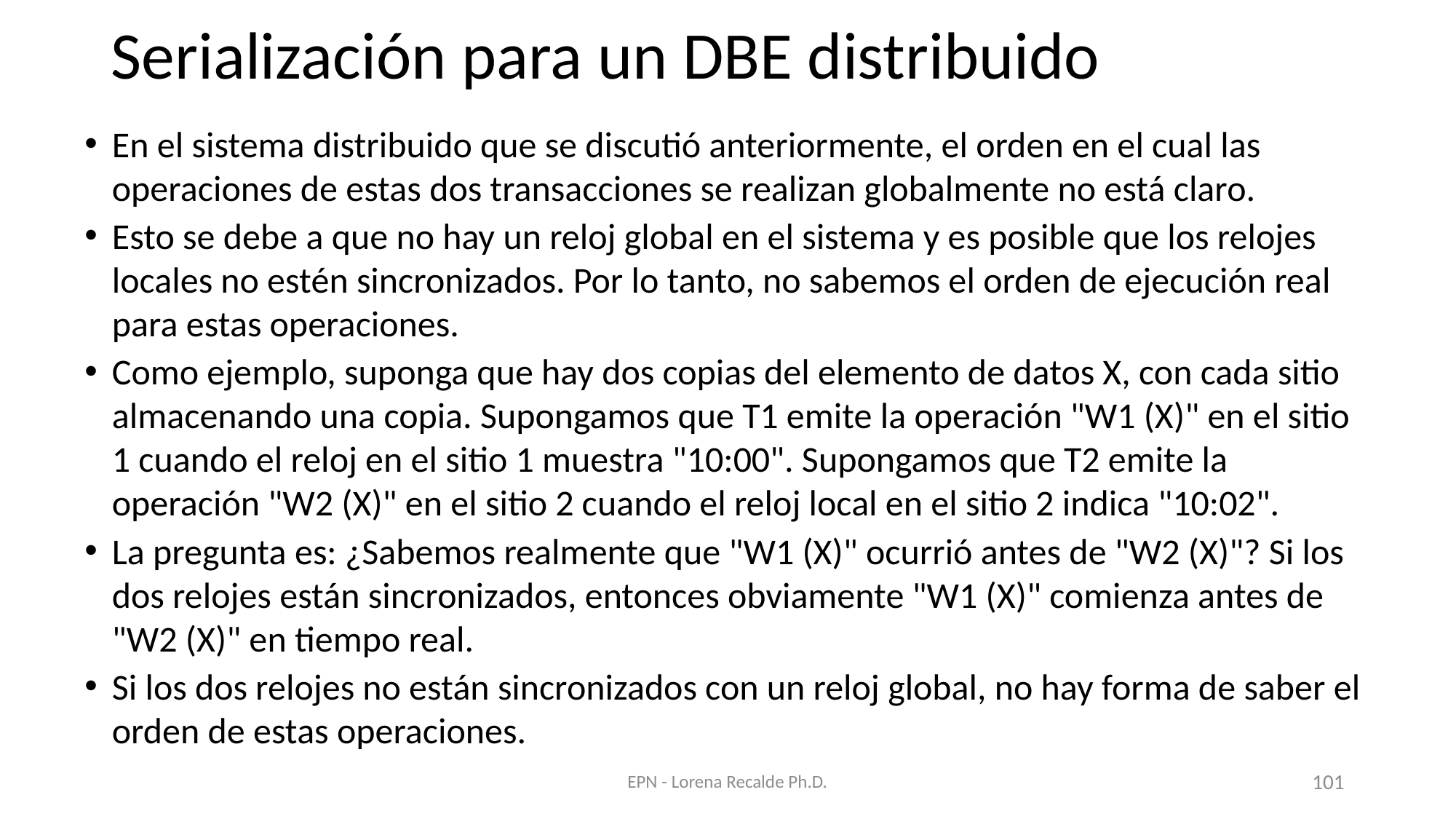

# Serialización para un DBE distribuido
En el sistema distribuido que se discutió anteriormente, el orden en el cual las operaciones de estas dos transacciones se realizan globalmente no está claro.
Esto se debe a que no hay un reloj global en el sistema y es posible que los relojes locales no estén sincronizados. Por lo tanto, no sabemos el orden de ejecución real para estas operaciones.
Como ejemplo, suponga que hay dos copias del elemento de datos X, con cada sitio almacenando una copia. Supongamos que T1 emite la operación "W1 (X)" en el sitio 1 cuando el reloj en el sitio 1 muestra "10:00". Supongamos que T2 emite la operación "W2 (X)" en el sitio 2 cuando el reloj local en el sitio 2 indica "10:02".
La pregunta es: ¿Sabemos realmente que "W1 (X)" ocurrió antes de "W2 (X)"? Si los dos relojes están sincronizados, entonces obviamente "W1 (X)" comienza antes de "W2 (X)" en tiempo real.
Si los dos relojes no están sincronizados con un reloj global, no hay forma de saber el orden de estas operaciones.
EPN - Lorena Recalde Ph.D.
101